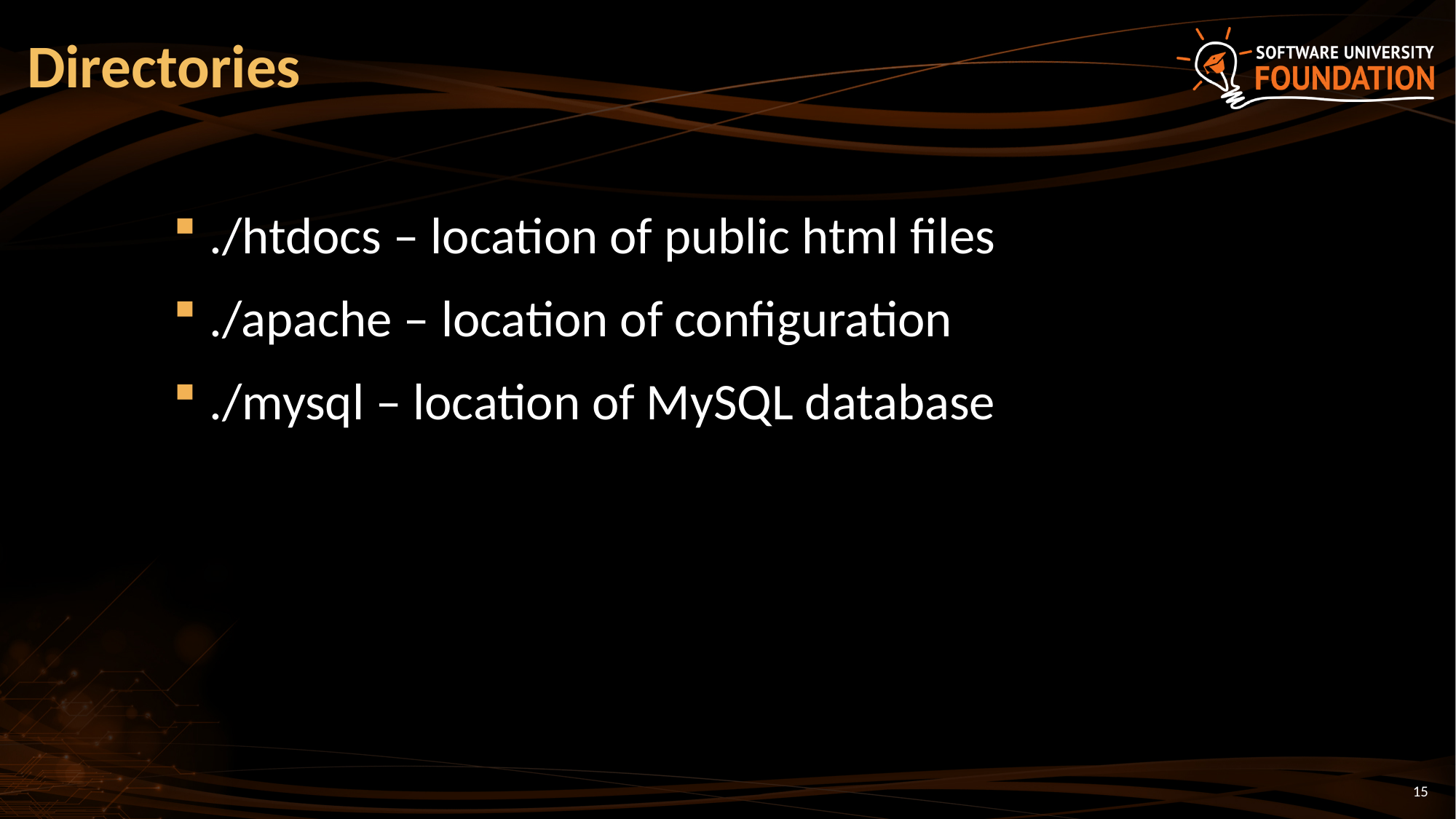

# Directories
./htdocs – location of public html files
./apache – location of configuration
./mysql – location of MySQL database
15